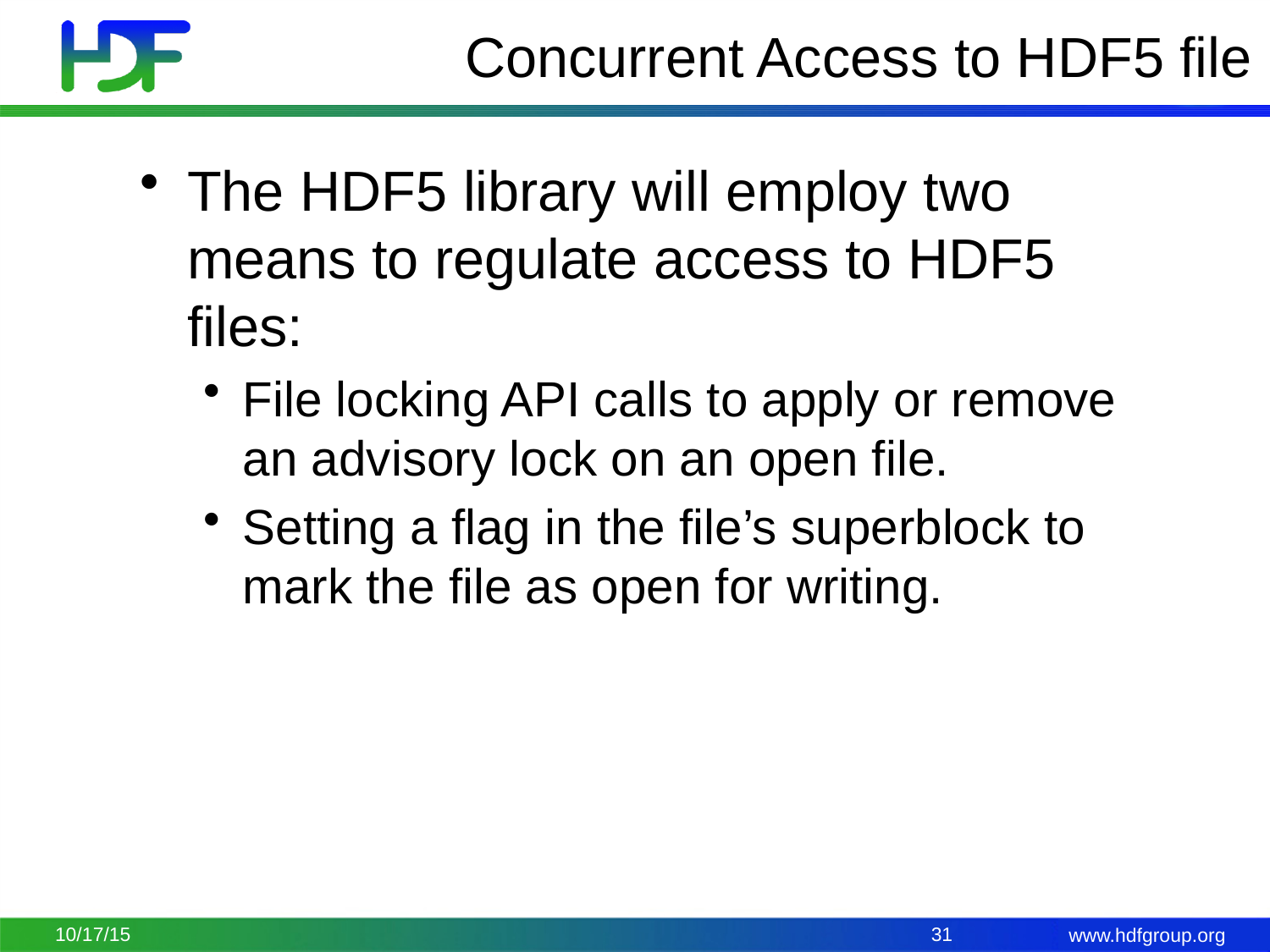

# Concurrent Access to HDF5 file
The HDF5 library will employ two means to regulate access to HDF5 files:
File locking API calls to apply or remove an advisory lock on an open file.
Setting a flag in the file’s superblock to mark the file as open for writing.

10/17/15
31